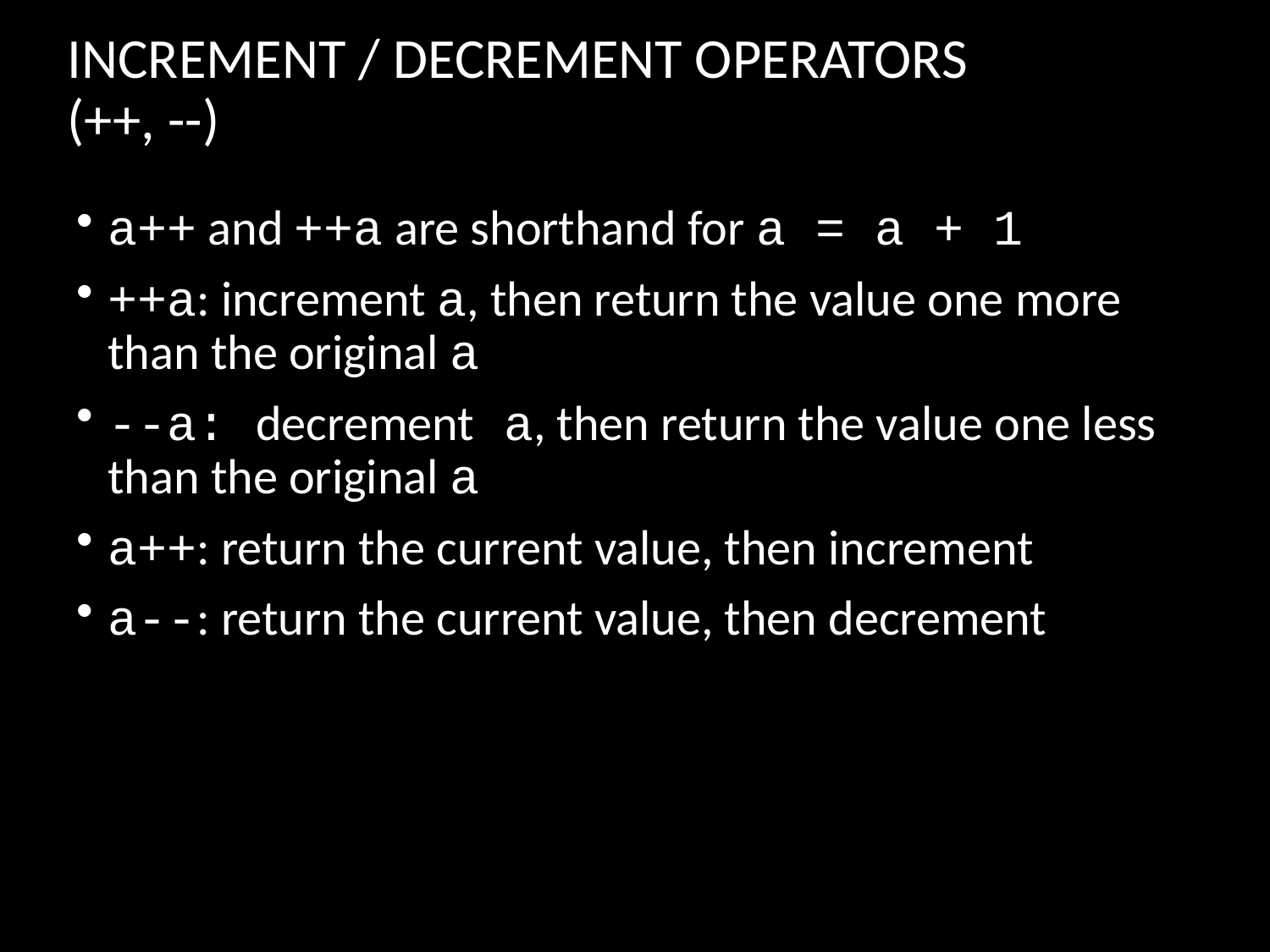

# INCREMENT / DECREMENT OPERATORS (++, --)
a++ and ++a are shorthand for a = a + 1
++a: increment a, then return the value one more than the original a
--a: decrement a, then return the value one less than the original a
a++: return the current value, then increment
a--: return the current value, then decrement